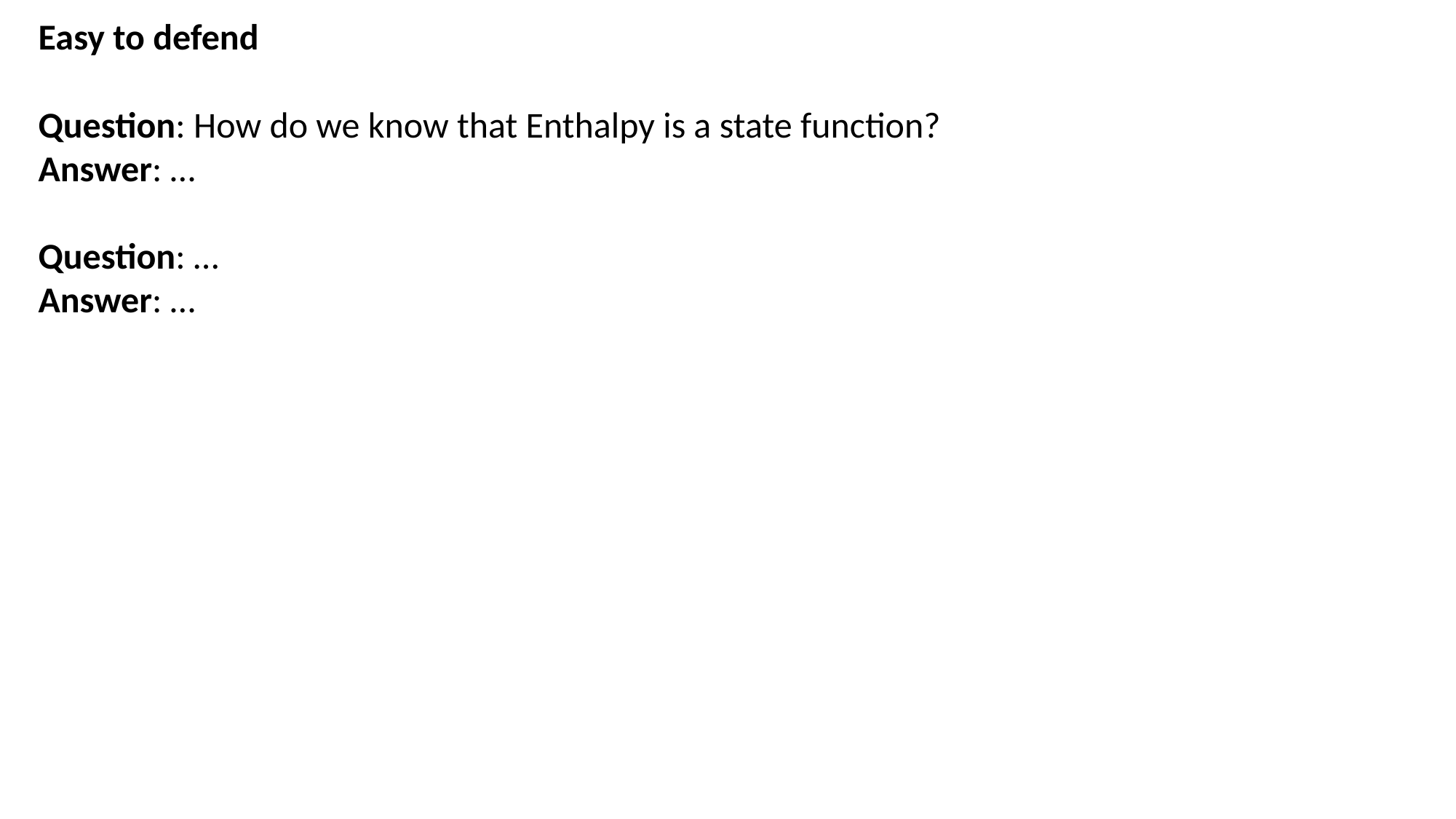

Easy to defend
Question: How do we know that Enthalpy is a state function?
Answer: …

Question: …
Answer: …